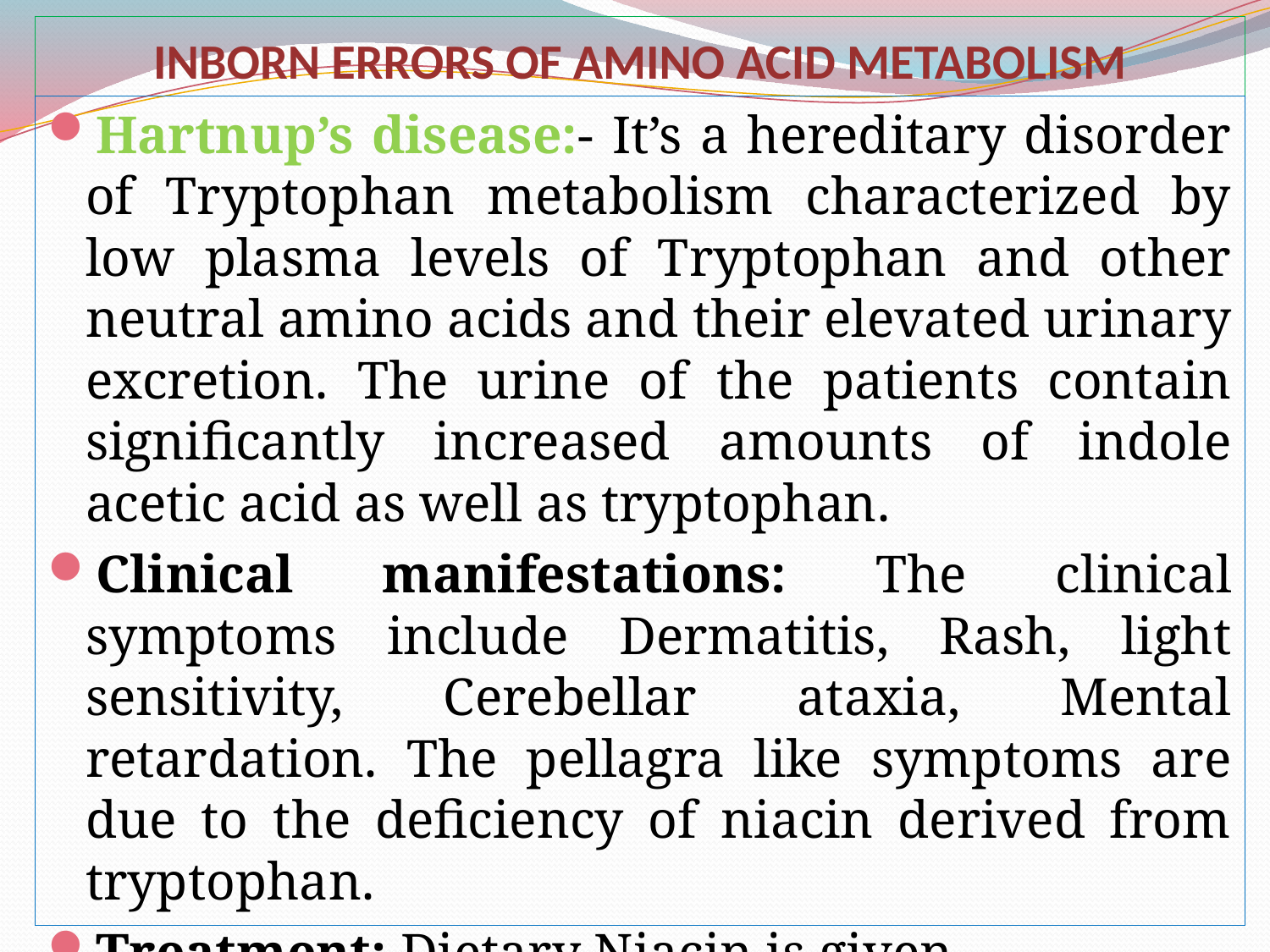

# INBORN ERRORS OF AMINO ACID METABOLISM
Hartnup’s disease:- It’s a hereditary disorder of Tryptophan metabolism characterized by low plasma levels of Tryptophan and other neutral amino acids and their elevated urinary excretion. The urine of the patients contain signifi­cantly increased amounts of indole acetic acid as well as tryptophan.
Clinical manifestations: The clinical symptoms include Dermatitis, Rash, light sensitivity, Cerebellar ataxia, Mental retardation. The pellagra like symptoms are due to the deficiency of niacin derived from tryptophan.
Treatment: Dietary Niacin is given.